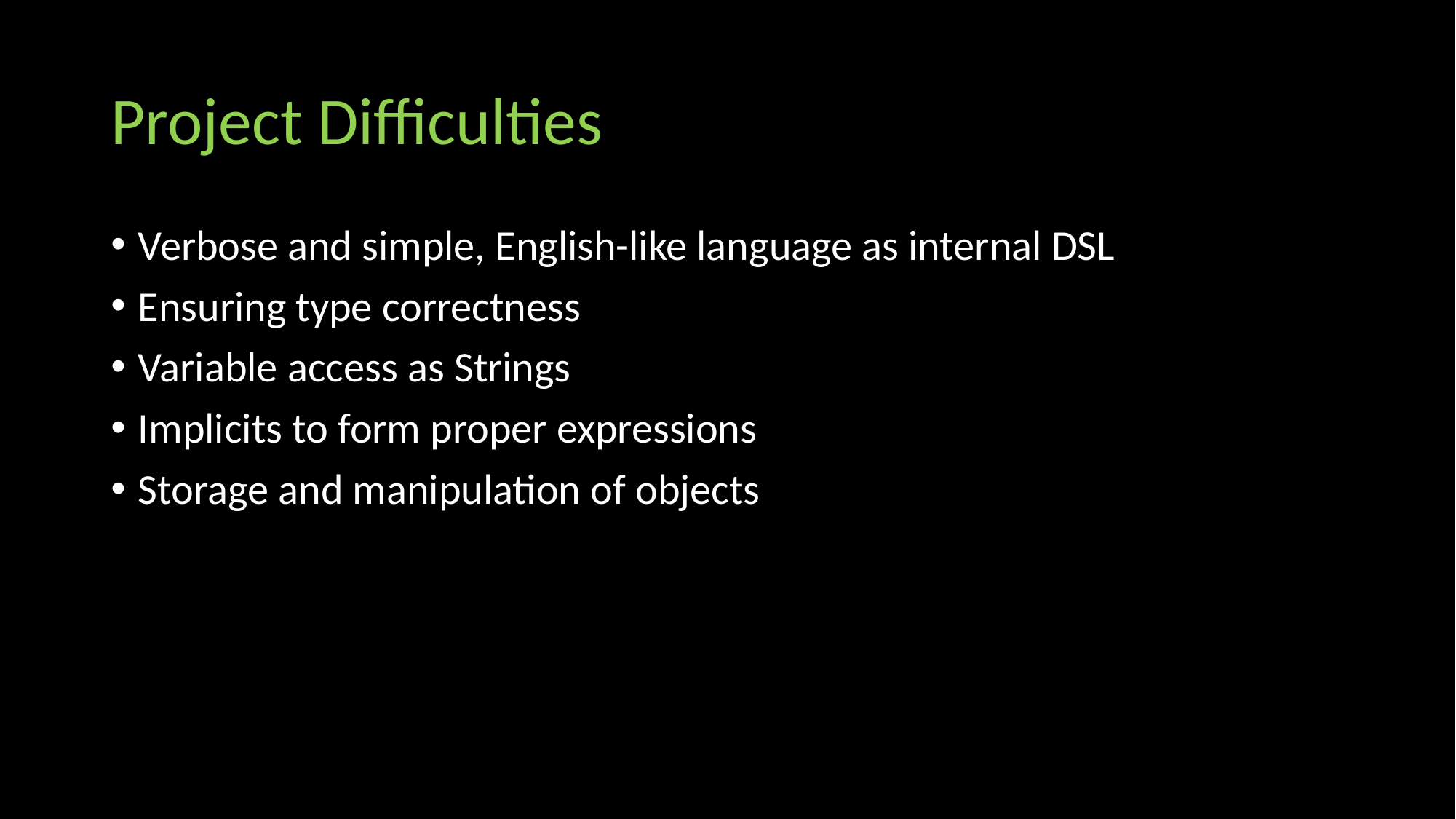

# Project Difficulties
Verbose and simple, English-like language as internal DSL
Ensuring type correctness
Variable access as Strings
Implicits to form proper expressions
Storage and manipulation of objects